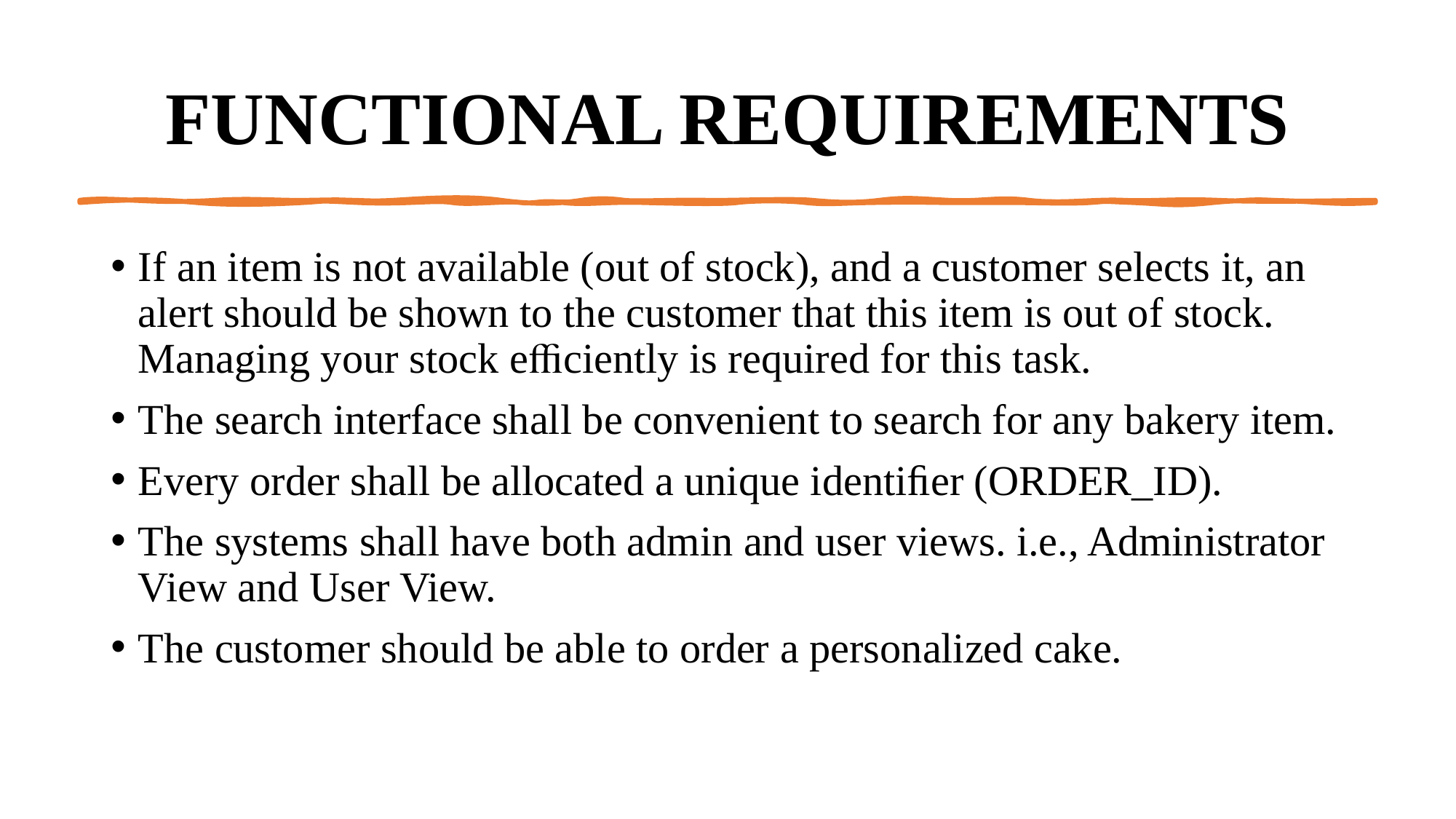

# FUNCTIONAL REQUIREMENTS

If an item is not available (out of stock), and a customer selects it, an alert should be shown to the customer that this item is out of stock. Managing your stock eﬃciently is required for this task.
The search interface shall be convenient to search for any bakery item.
Every order shall be allocated a unique identiﬁer (ORDER_ID).
The systems shall have both admin and user views. i.e., Administrator View and User View.
The customer should be able to order a personalized cake.